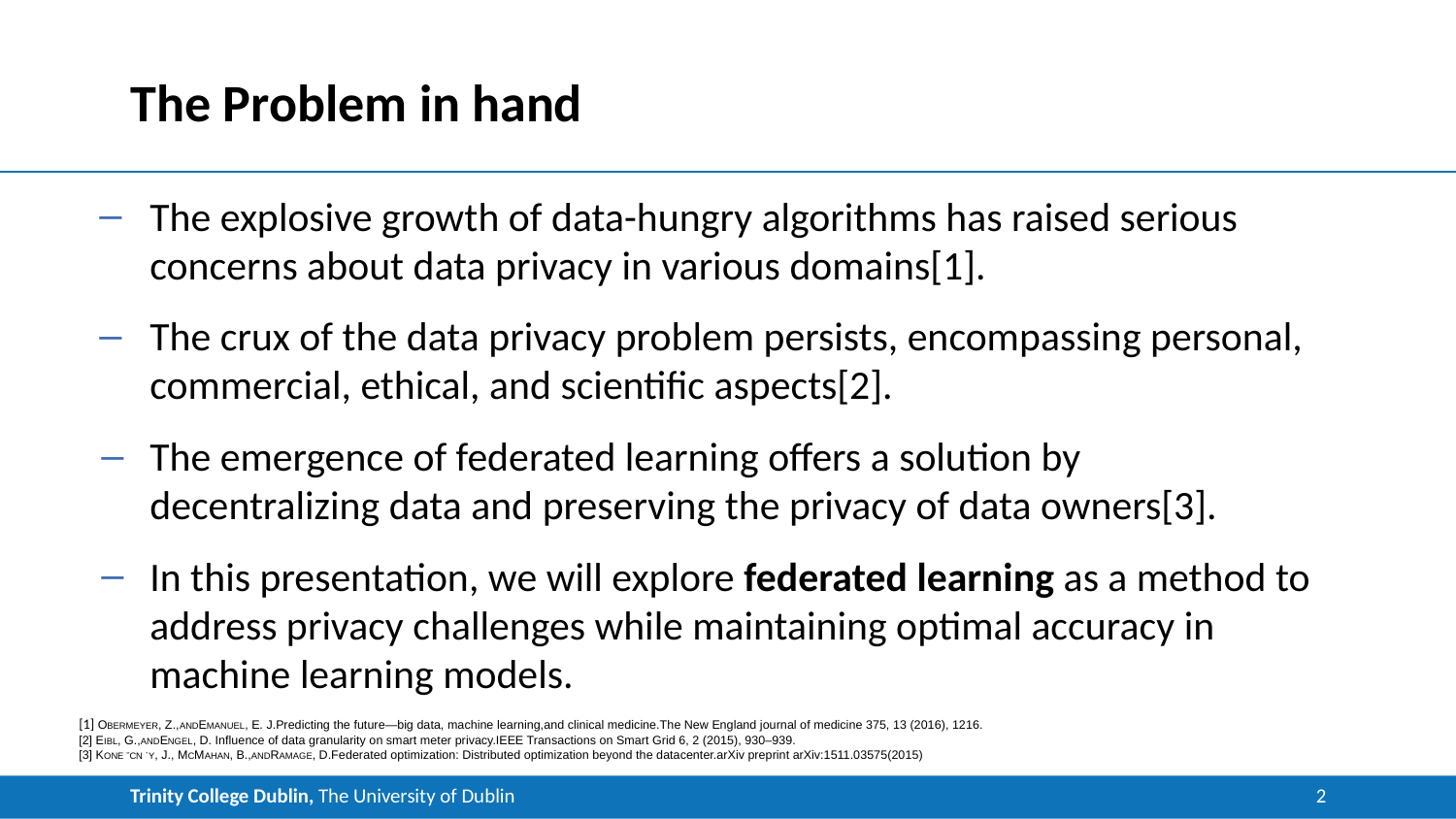

# The Problem in hand

The explosive growth of data-hungry algorithms has raised serious concerns about data privacy in various domains[1].
The crux of the data privacy problem persists, encompassing personal, commercial, ethical, and scientific aspects[2].
The emergence of federated learning offers a solution by decentralizing data and preserving the privacy of data owners[3].
In this presentation, we will explore federated learning as a method to address privacy challenges while maintaining optimal accuracy in machine learning models.
[1] OBERMEYER, Z.,ANDEMANUEL, E. J.Predicting the future—big data, machine learning,and clinical medicine.The New England journal of medicine 375, 13 (2016), 1216.
[2] EIBL, G.,ANDENGEL, D. Influence of data granularity on smart meter privacy.IEEE Transactions on Smart Grid 6, 2 (2015), 930–939.
[3] KONE ˇCN `Y, J., MCMAHAN, B.,ANDRAMAGE, D.Federated optimization: Distributed optimization beyond the datacenter.arXiv preprint arXiv:1511.03575(2015)

2